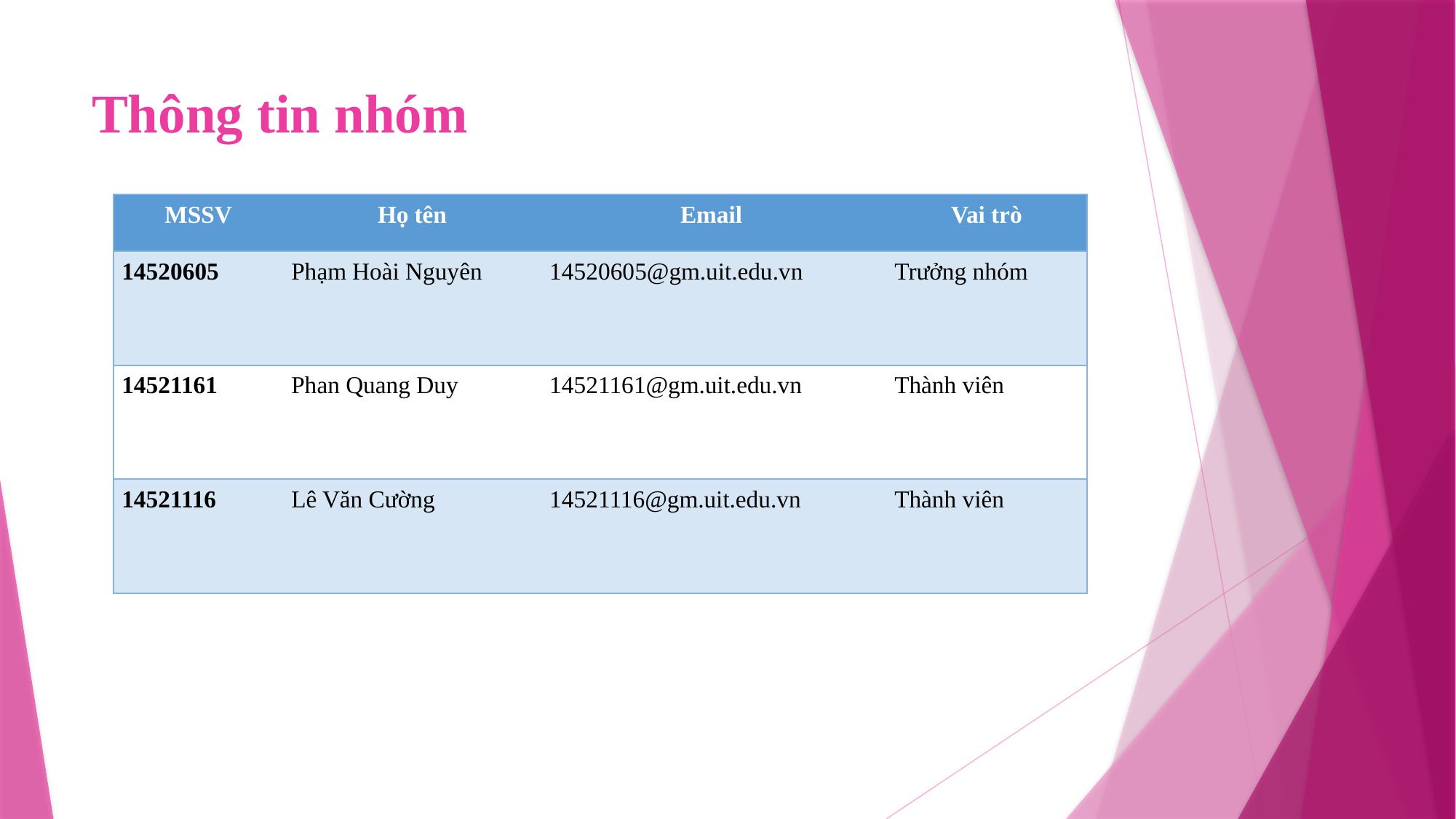

# Thông tin nhóm
| MSSV | Họ tên | Email | Vai trò |
| --- | --- | --- | --- |
| 14520605 | Phạm Hoài Nguyên | 14520605@gm.uit.edu.vn | Trưởng nhóm |
| 14521161 | Phan Quang Duy | 14521161@gm.uit.edu.vn | Thành viên |
| 14521116 | Lê Văn Cường | 14521116@gm.uit.edu.vn | Thành viên |